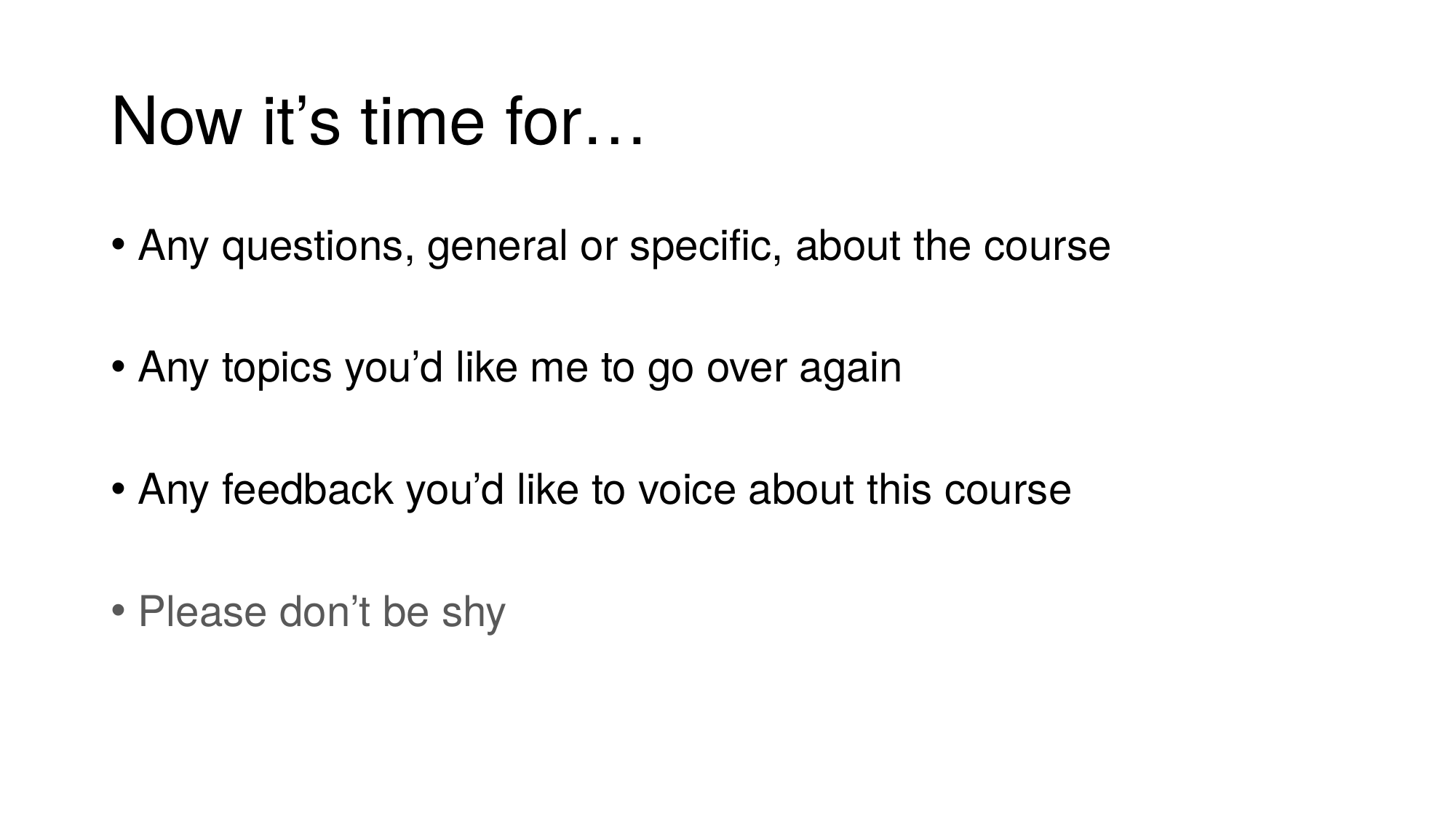

# Now it’s time for…
Any questions, general or specific, about the course

Any topics you’d like me to go over again

Any feedback you’d like to voice about this course

Please don’t be shy